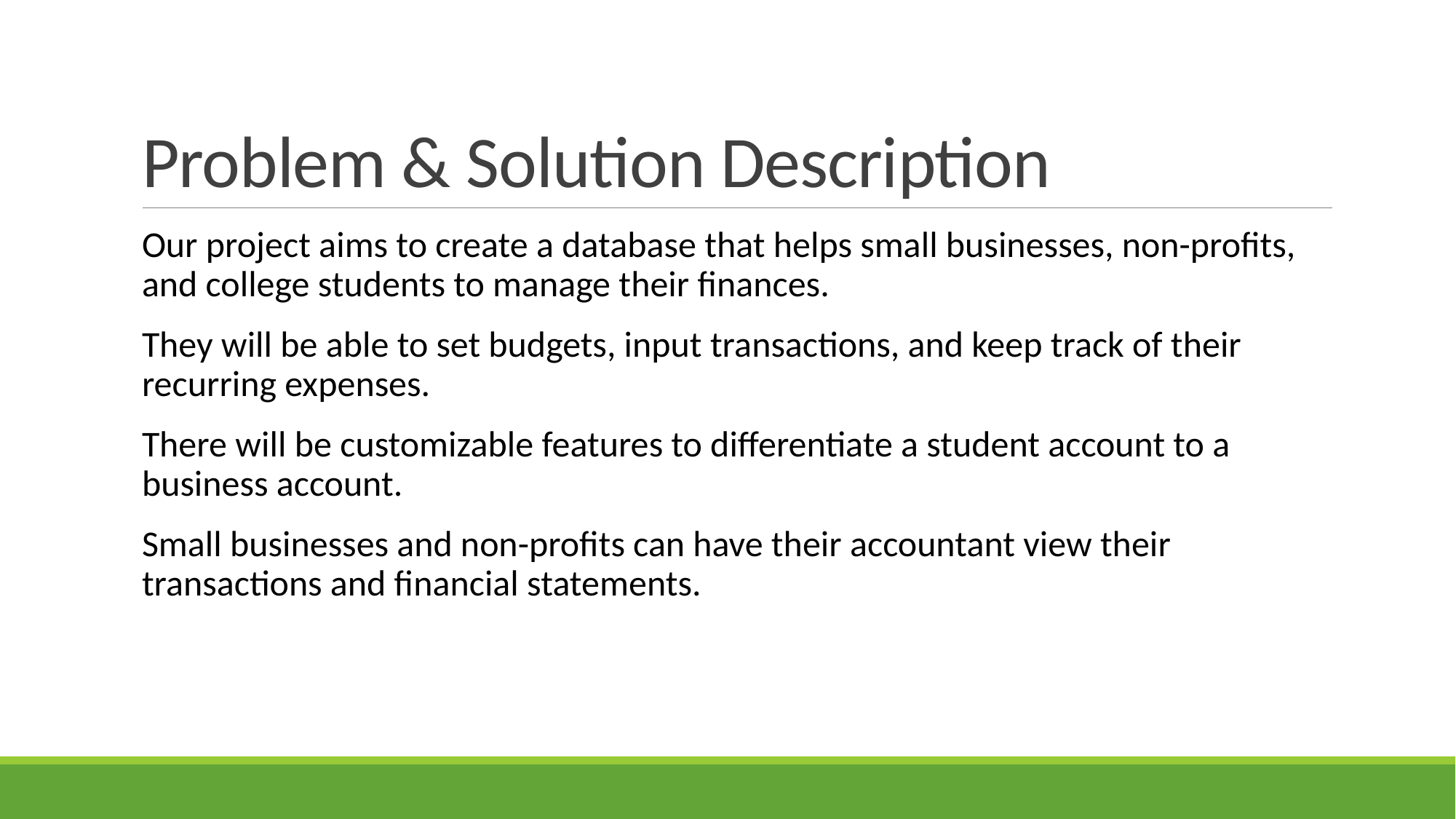

# Problem & Solution Description
Our project aims to create a database that helps small businesses, non-profits, and college students to manage their finances.
They will be able to set budgets, input transactions, and keep track of their recurring expenses.
There will be customizable features to differentiate a student account to a business account.
Small businesses and non-profits can have their accountant view their transactions and financial statements.